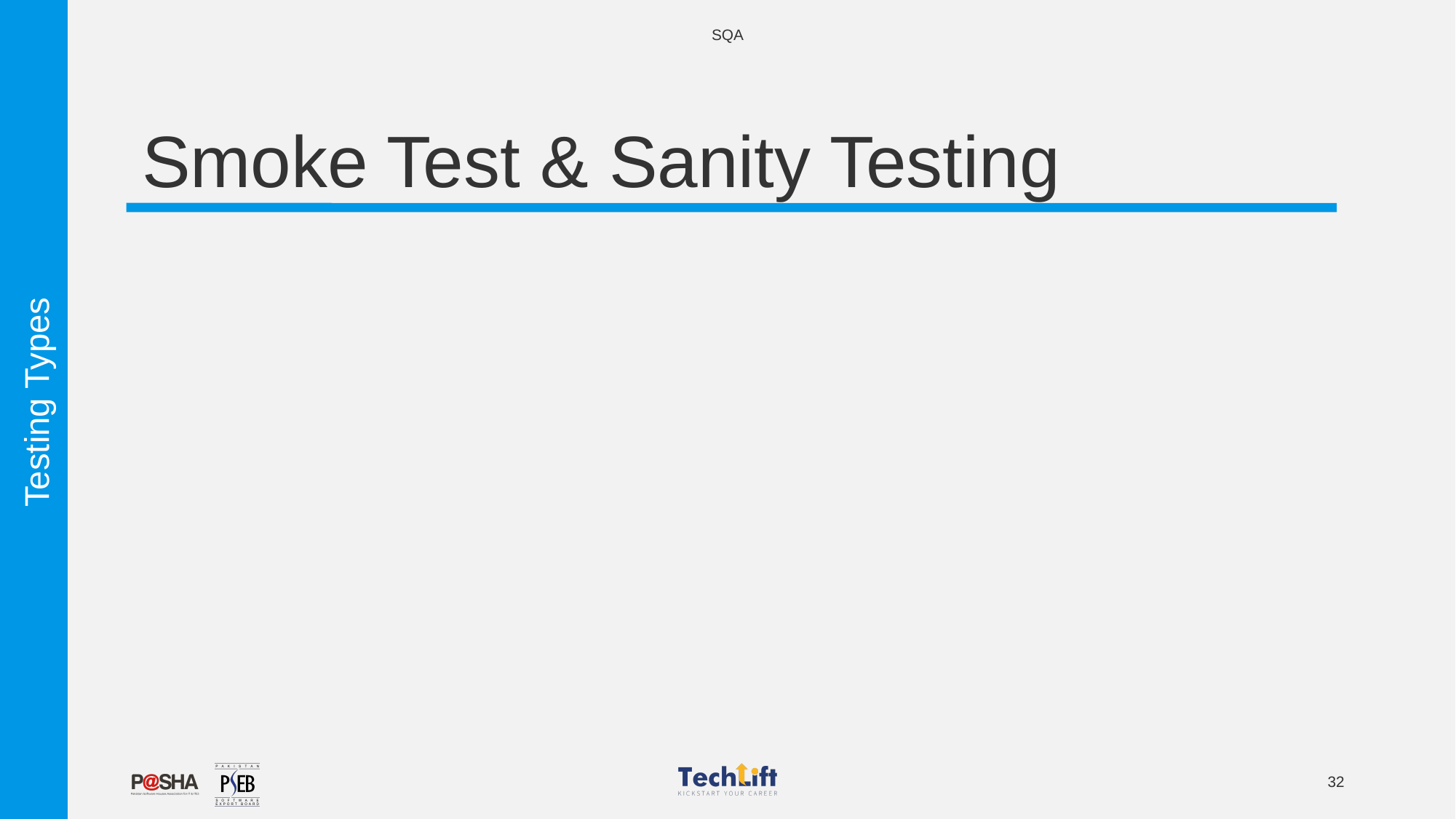

SQA
# Smoke Test & Sanity Testing

Testing Types
32